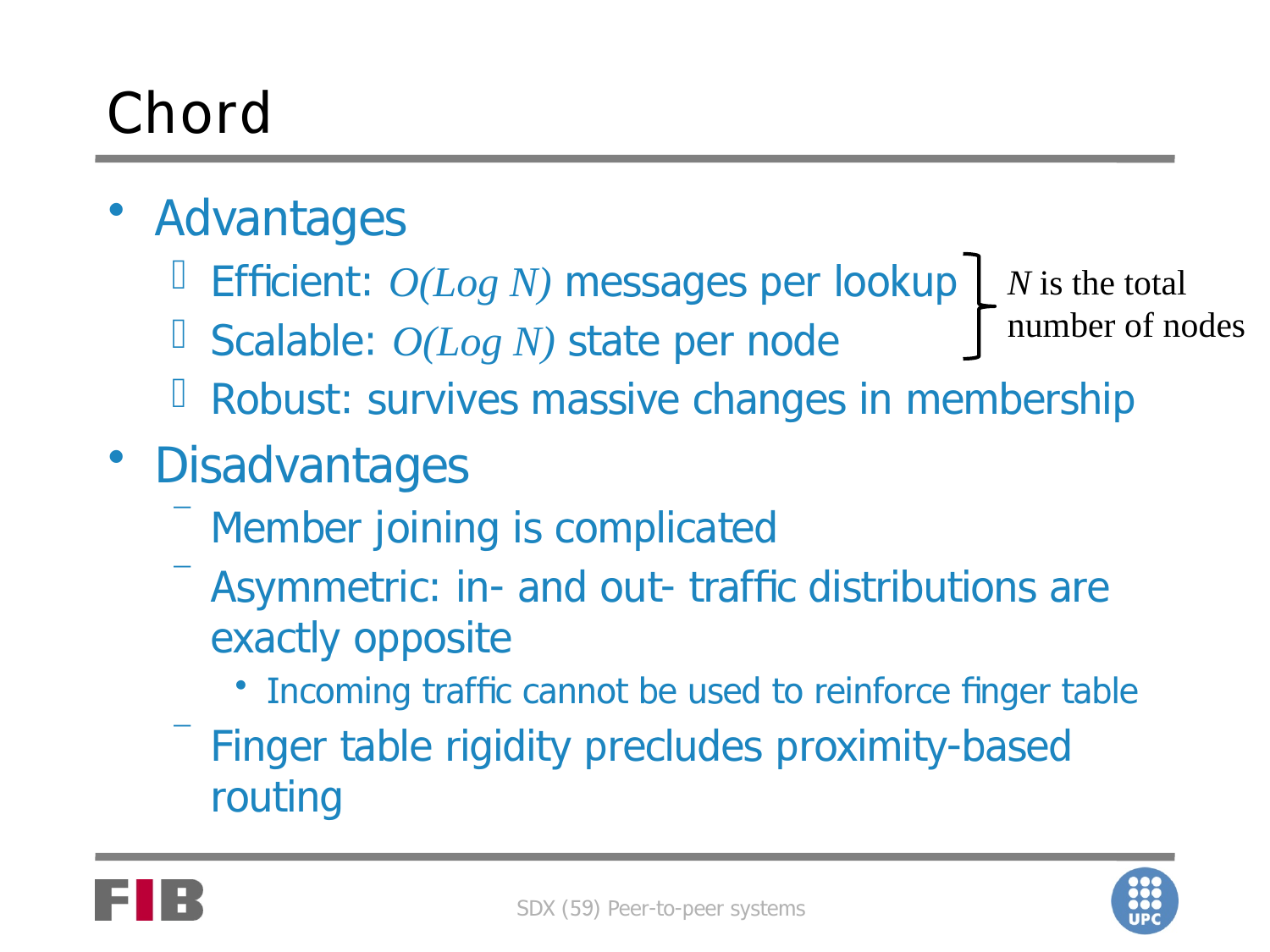

# Chord
Advantages
Efficient: O(Log N) messages per lookup
Scalable: O(Log N) state per node
Robust: survives massive changes in membership
Disadvantages
Member joining is complicated
Asymmetric: in- and out- traffic distributions are exactly opposite
Incoming traffic cannot be used to reinforce finger table
Finger table rigidity precludes proximity-based routing

N is the total number of nodes